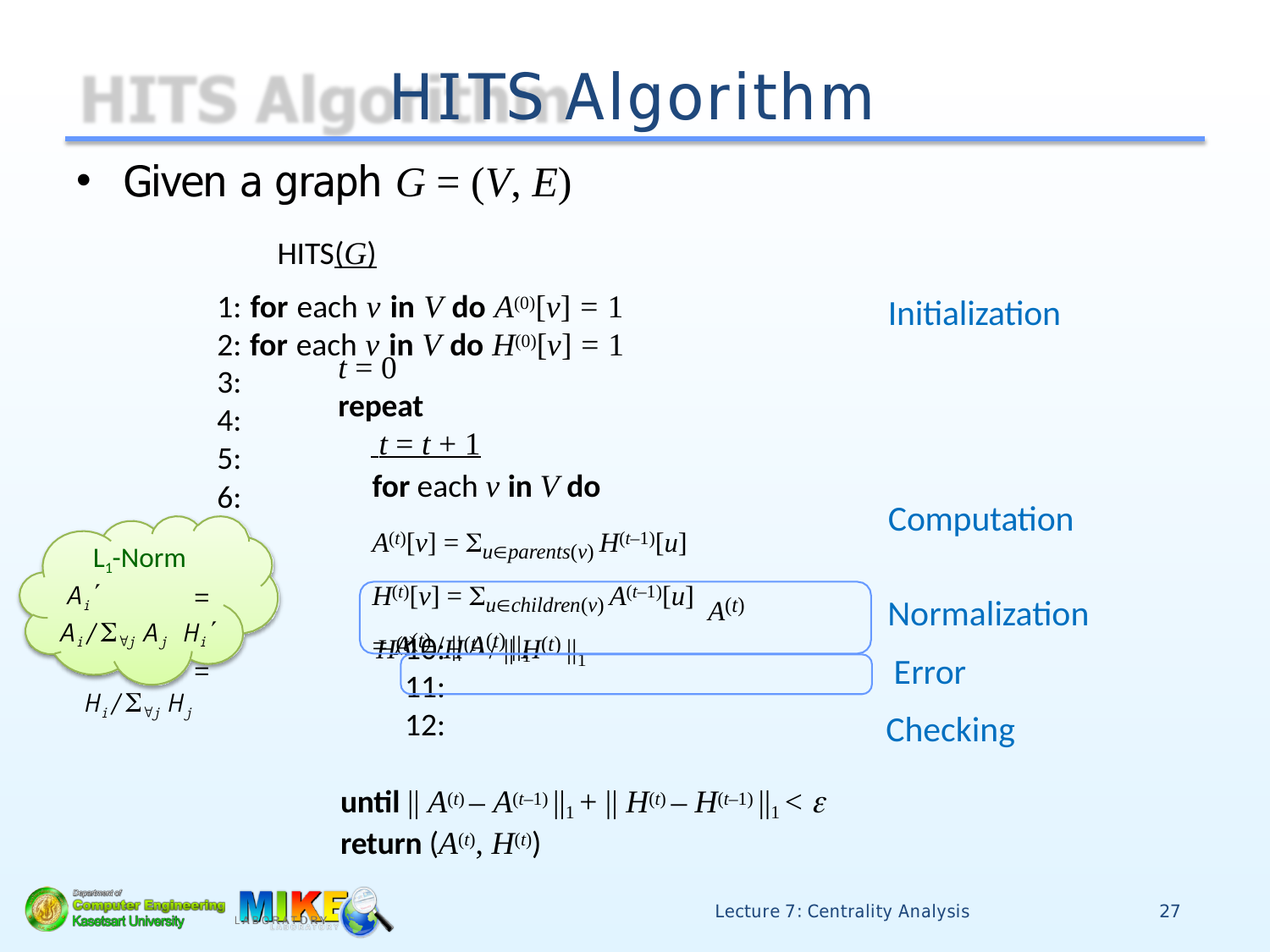

# HITS Algorithm
Given a graph G = (V, E)
HITS(G)
1: for each v in V do A(0)[v] = 1  2: for each v in V do H(0)[v] = 1  3:
4:
5:
6:
7:
8:
9:
10:
11:
12:
Initialization
t = 0
repeat
 t = t + 1
for each v in V do
A(t)[v] = Σu∈parents(v) H(t–1)[u]
H(t)[v] = Σu∈children(v) A(t–1)[u]  A(t) = A(t) / || A(t) ||1
Computation

L1-Norm
Ai′	= Ai/Σ∀j Aj  Hi′	= Hi/Σ∀j Hj

Normalization  Error Checking

H(t) = H(t) / || H(t) ||1

until || A(t) – A(t–1) ||1 + || H(t) – H(t–1) ||1 < ε
return (A(t), H(t))
Lecture 7: Centrality Analysis
27